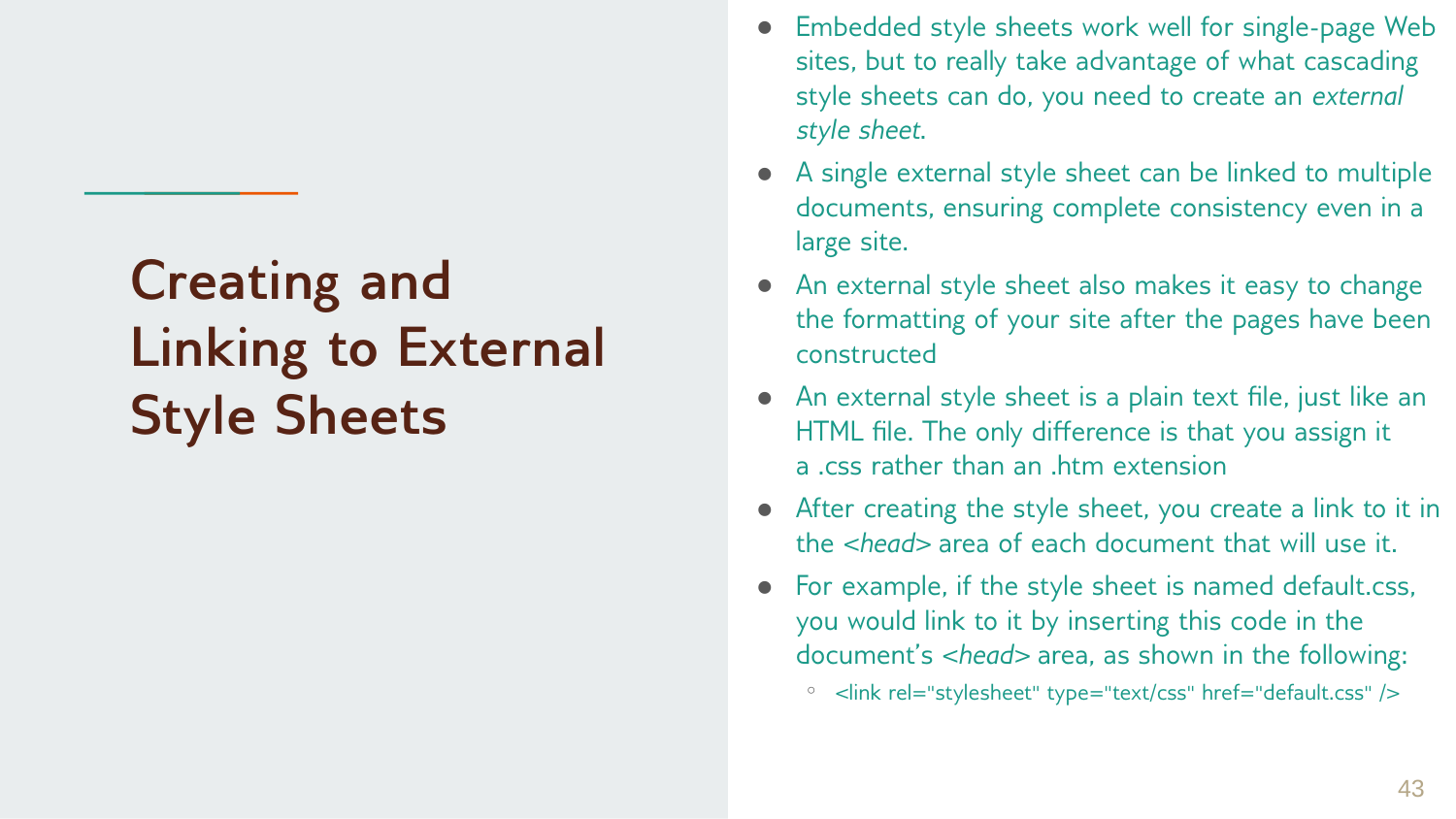

Embedded style sheets work well for single-page Web sites, but to really take advantage of what cascading style sheets can do, you need to create an external style sheet.
A single external style sheet can be linked to multiple documents, ensuring complete consistency even in a large site.
An external style sheet also makes it easy to change the formatting of your site after the pages have been constructed
An external style sheet is a plain text file, just like an HTML file. The only difference is that you assign it a .css rather than an .htm extension
After creating the style sheet, you create a link to it in the <head> area of each document that will use it.
For example, if the style sheet is named default.css, you would link to it by inserting this code in the document’s <head> area, as shown in the following:
<link rel="stylesheet" type="text/css" href="default.css" />

# Creating and Linking to External Style Sheets

 43